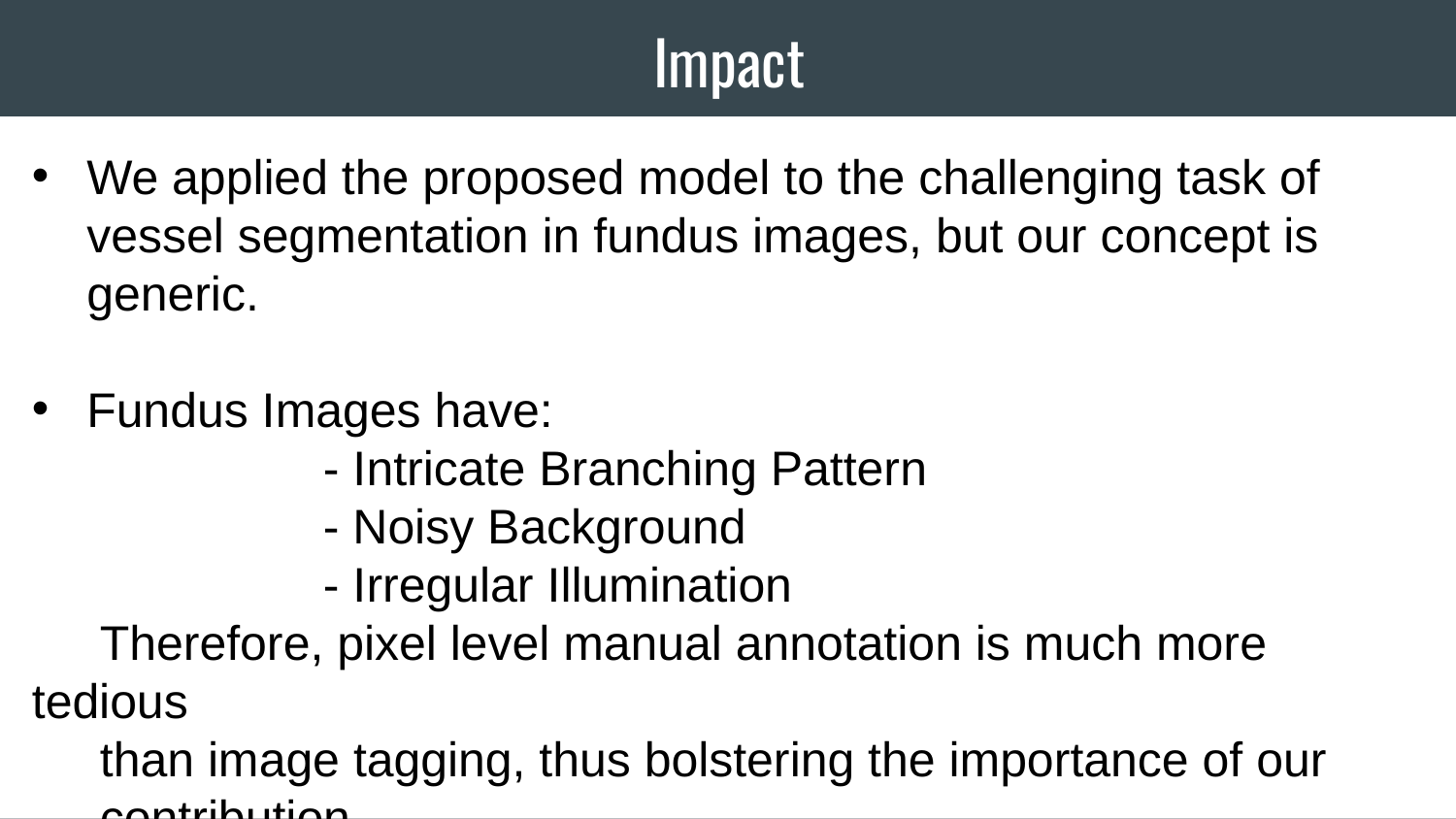

Impact

We applied the proposed model to the challenging task of vessel segmentation in fundus images, but our concept is generic.

Fundus Images have:
		- Intricate Branching Pattern
		- Noisy Background
		- Irregular Illumination
     Therefore, pixel level manual annotation is much more tedious
     than image tagging, thus bolstering the importance of our
     contribution.